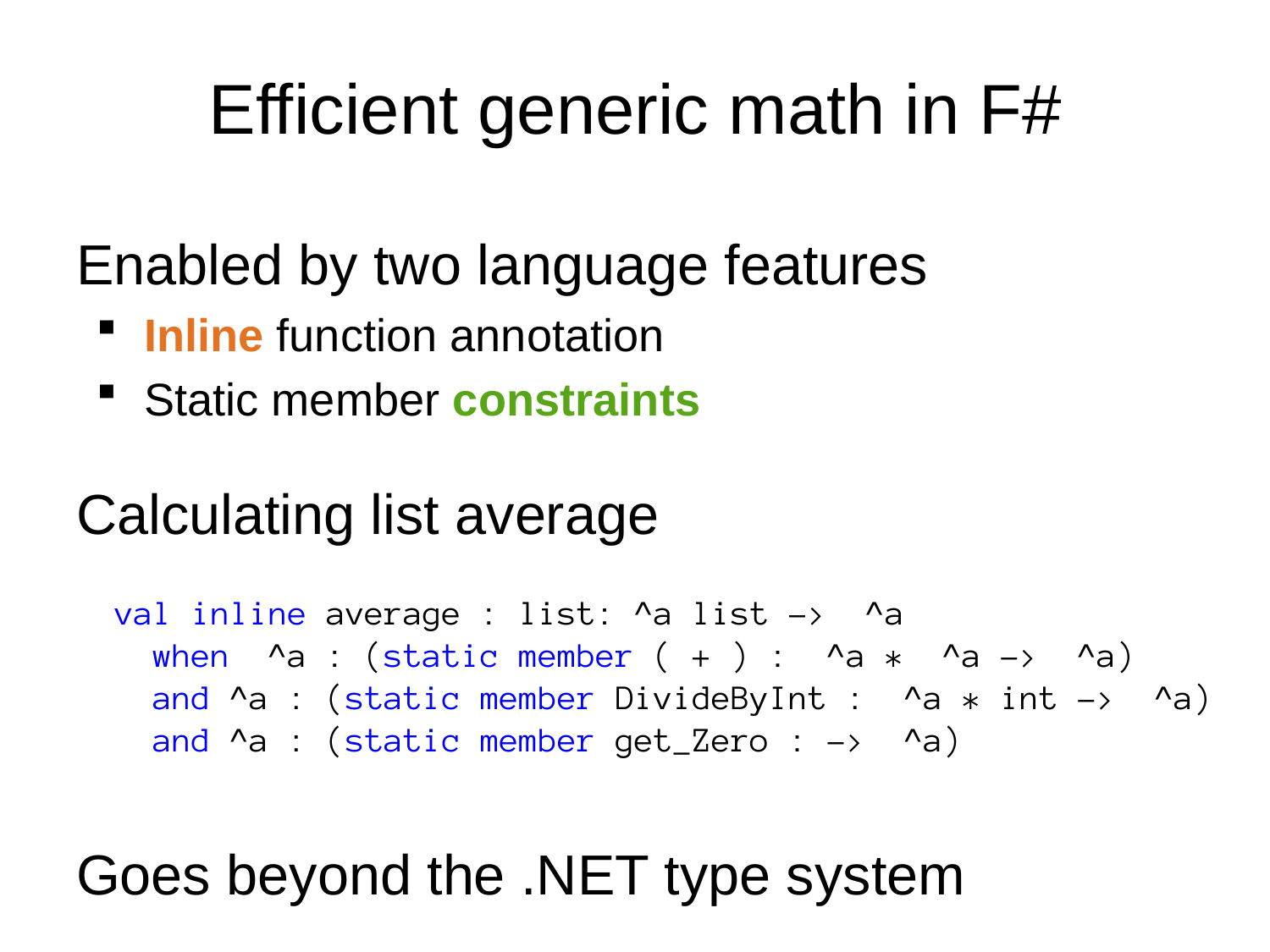

# Efficient generic math in F#
Enabled by two language features
 Inline function annotation
 Static member constraints
Calculating list average

Goes beyond the .NET type system
val inline average : list: ^a list ->  ^a
  when  ^a : (static member ( + ) :  ^a *  ^a ->  ^a)
  and ^a : (static member DivideByInt :  ^a * int ->  ^a)
  and ^a : (static member get_Zero : ->  ^a)